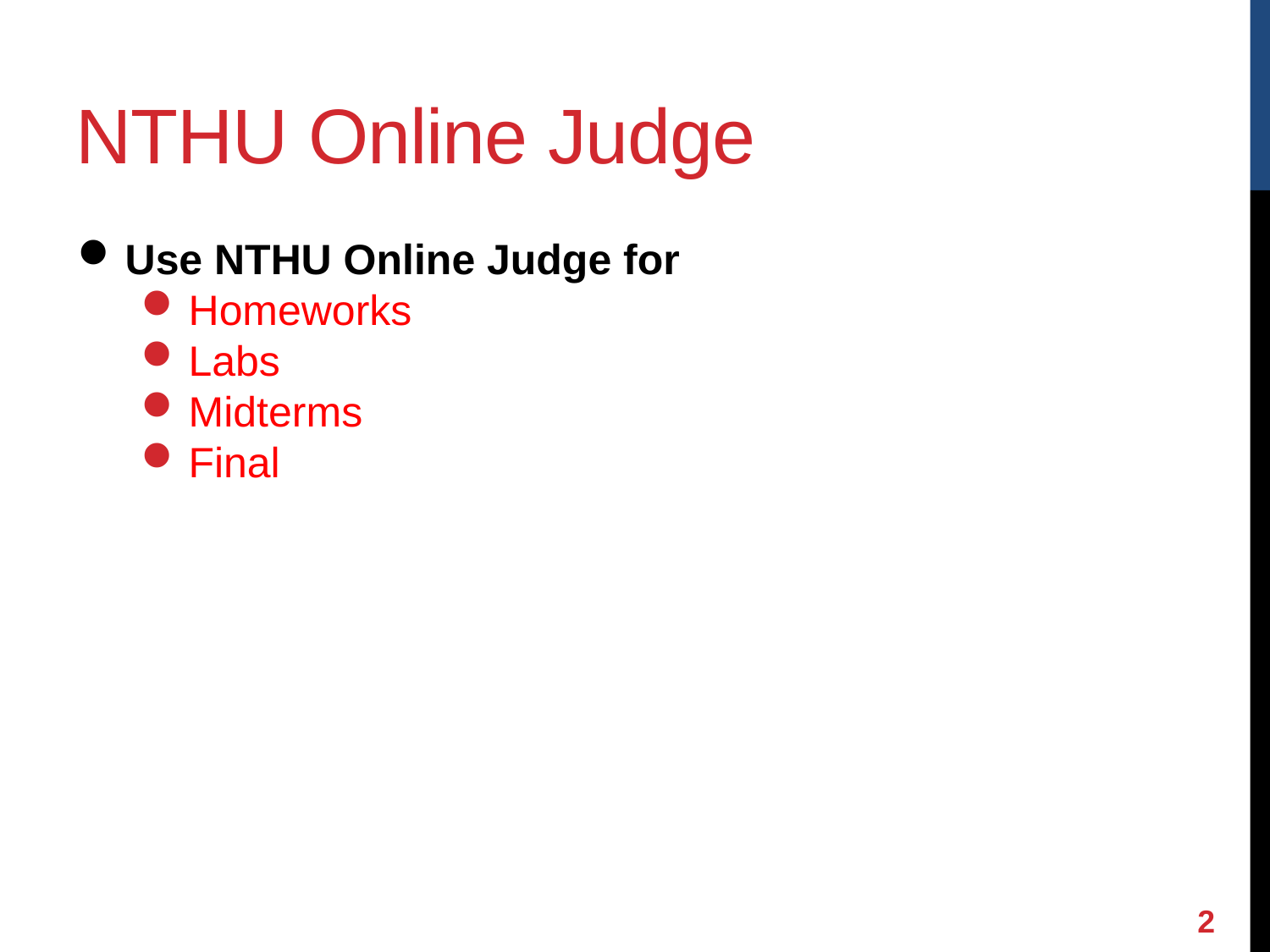

NTHU Online Judge
Use NTHU Online Judge for
Homeworks
Labs
Midterms
Final

2